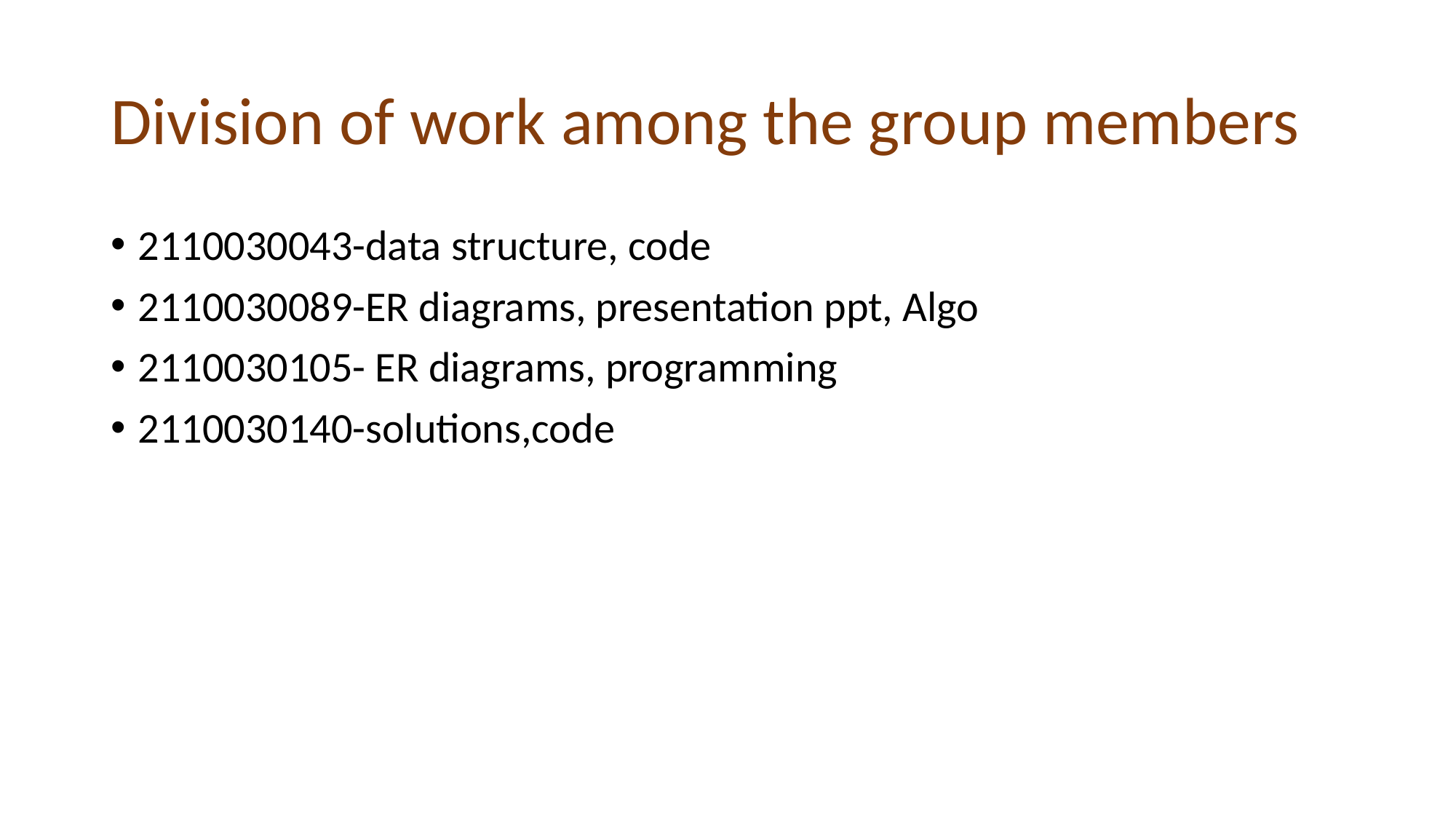

# Division of work among the group members
2110030043-data structure, code
2110030089-ER diagrams, presentation ppt, Algo
2110030105- ER diagrams, programming
2110030140-solutions,code